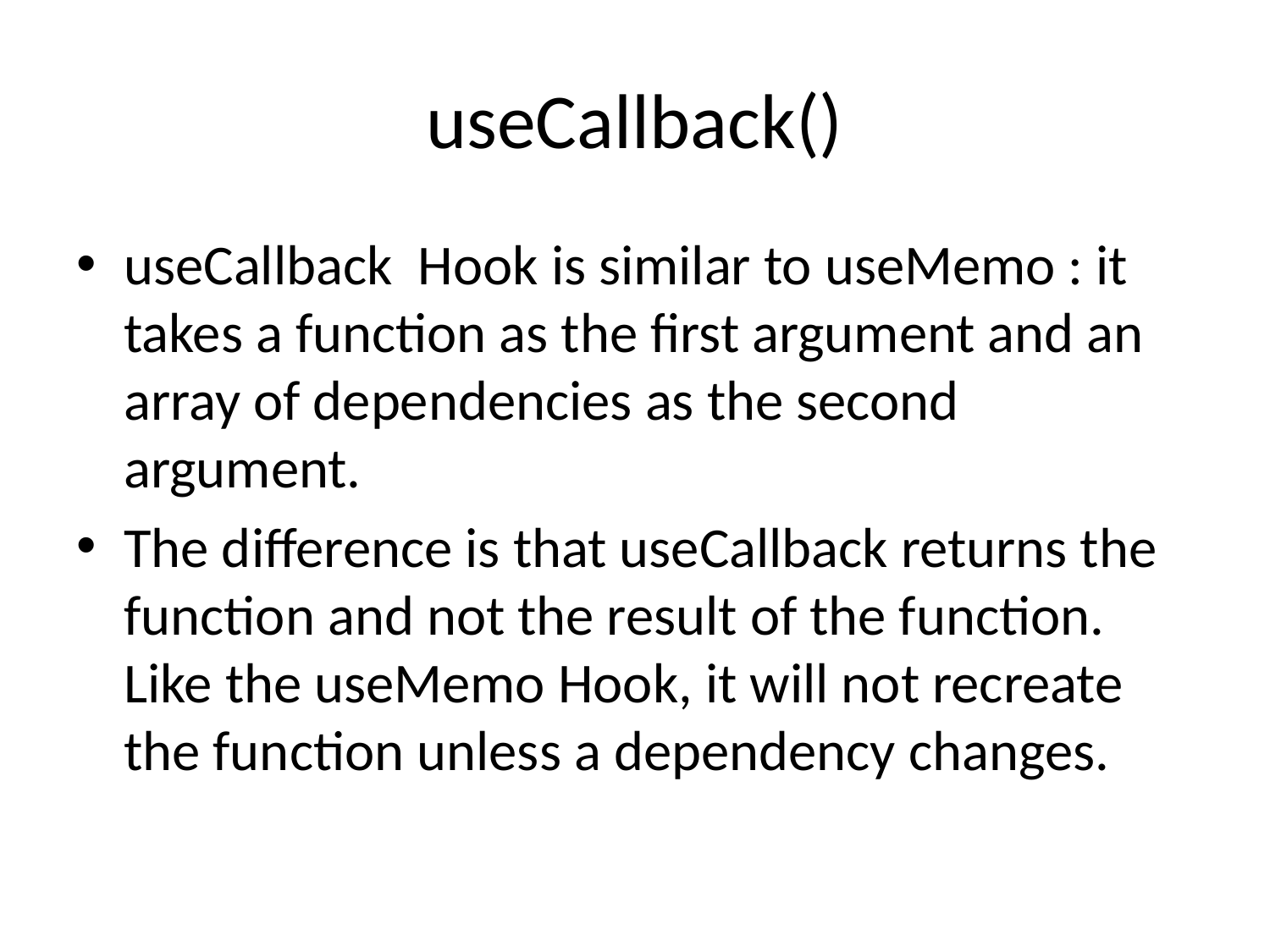

# useCallback()
useCallback  Hook is similar to useMemo : it takes a function as the first argument and an array of dependencies as the second argument.
The difference is that useCallback returns the function and not the result of the function. Like the useMemo Hook, it will not recreate the function unless a dependency changes.